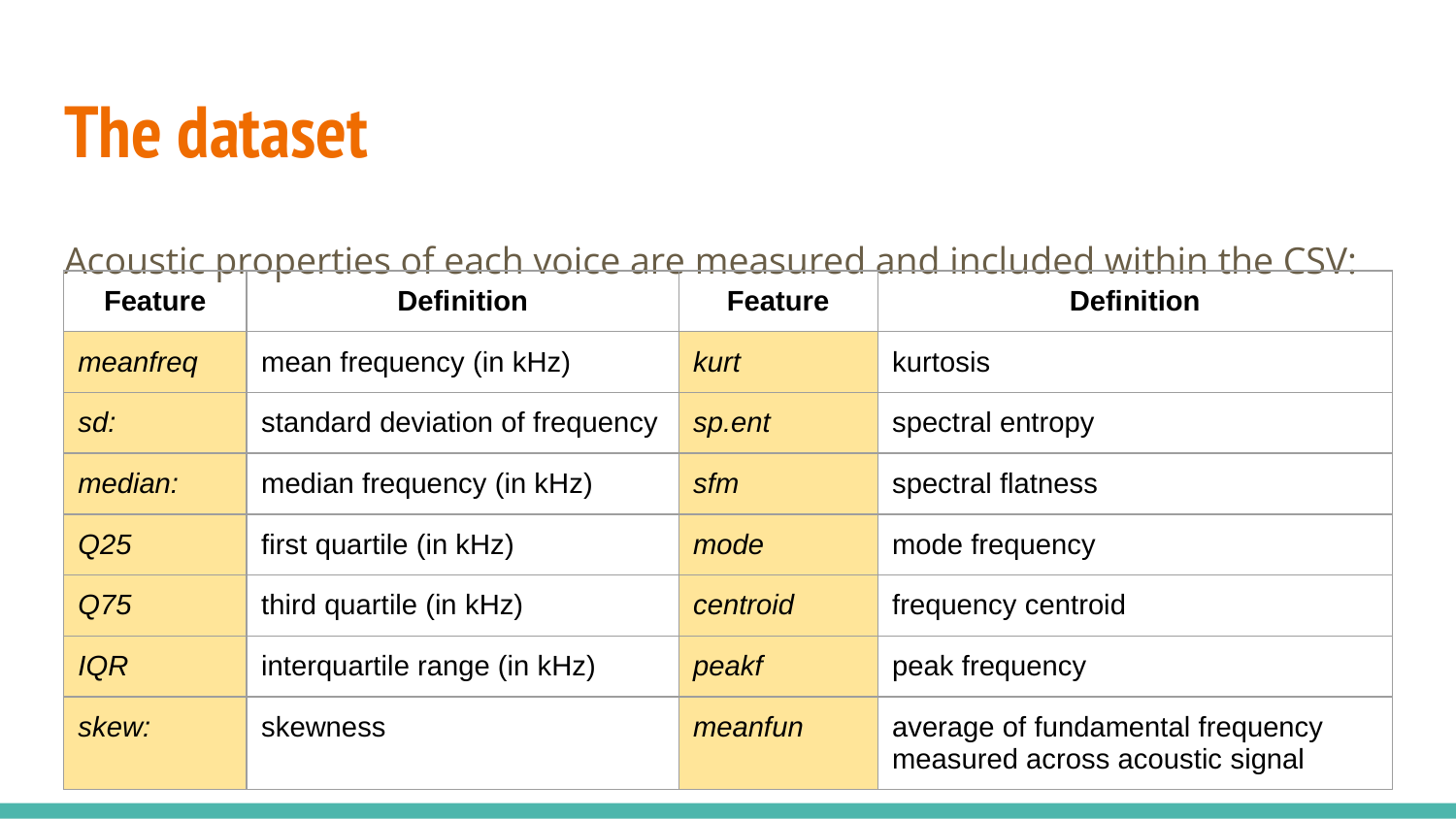

# The dataset
Acoustic properties of each voice are measured and included within the CSV:
| Feature | Definition | Feature | Definition |
| --- | --- | --- | --- |
| meanfreq | mean frequency (in kHz) | kurt | kurtosis |
| sd: | standard deviation of frequency | sp.ent | spectral entropy |
| median: | median frequency (in kHz) | sfm | spectral flatness |
| Q25 | first quartile (in kHz) | mode | mode frequency |
| Q75 | third quartile (in kHz) | centroid | frequency centroid |
| IQR | interquartile range (in kHz) | peakf | peak frequency |
| skew: | skewness | meanfun | average of fundamental frequency measured across acoustic signal |